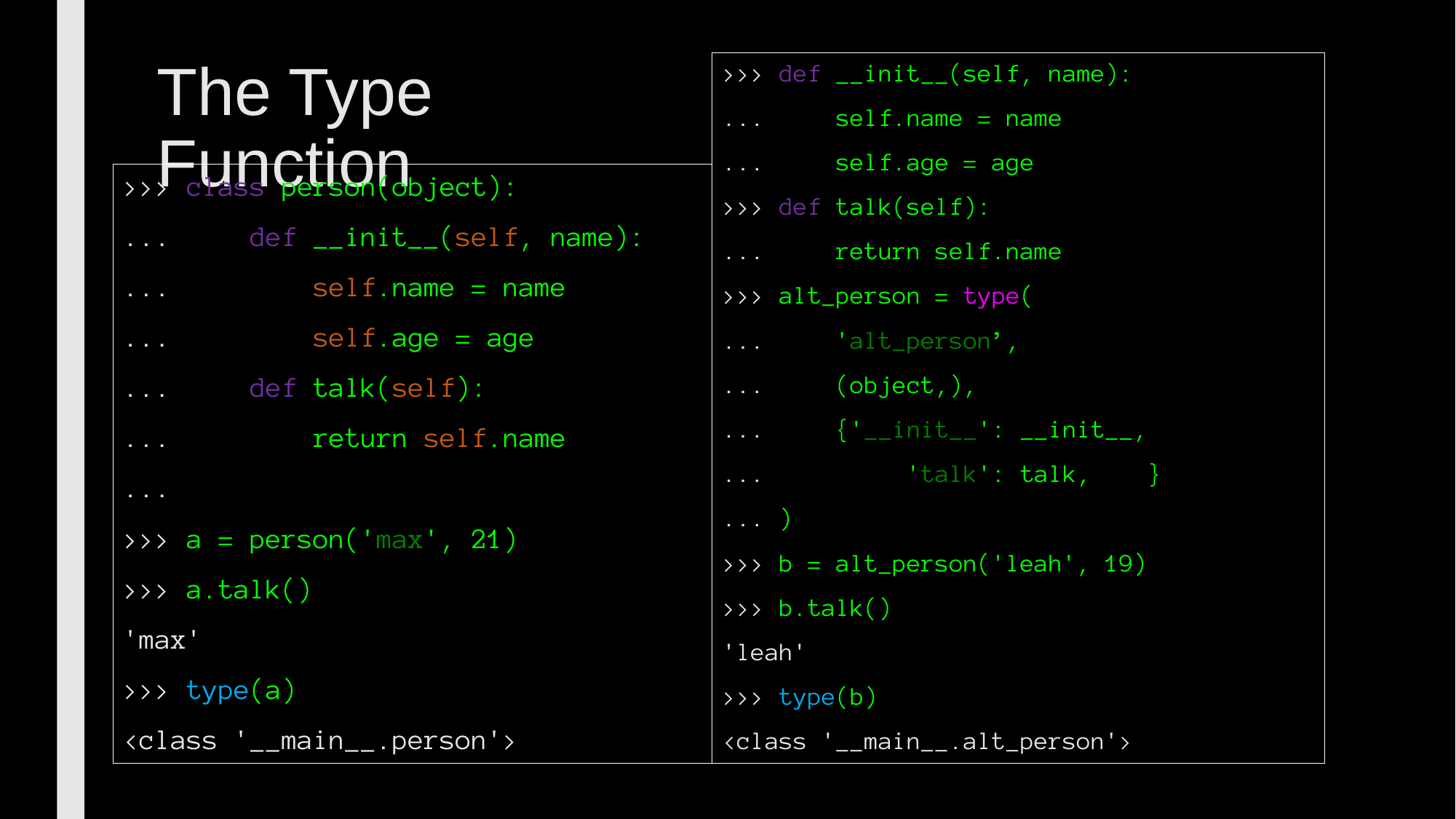

# The Type Function
>>> def __init__(self, name):
...     self.name = name
...     self.age = age
>>> def talk(self):
...     return self.name
>>> alt_person = type(
...     'alt_person’,
...     (object,),
...     {'__init__': __init__,
...          'talk': talk,    }
... )
>>> b = alt_person('leah', 19)
>>> b.talk()
'leah'
>>> type(b)
<class '__main__.alt_person'>

>>> class person(object):
...     def __init__(self, name):
...         self.name = name
...         self.age = age
...     def talk(self):
...         return self.name
...
>>> a = person('max', 21)
>>> a.talk()
'max'
>>> type(a)
<class '__main__.person'>